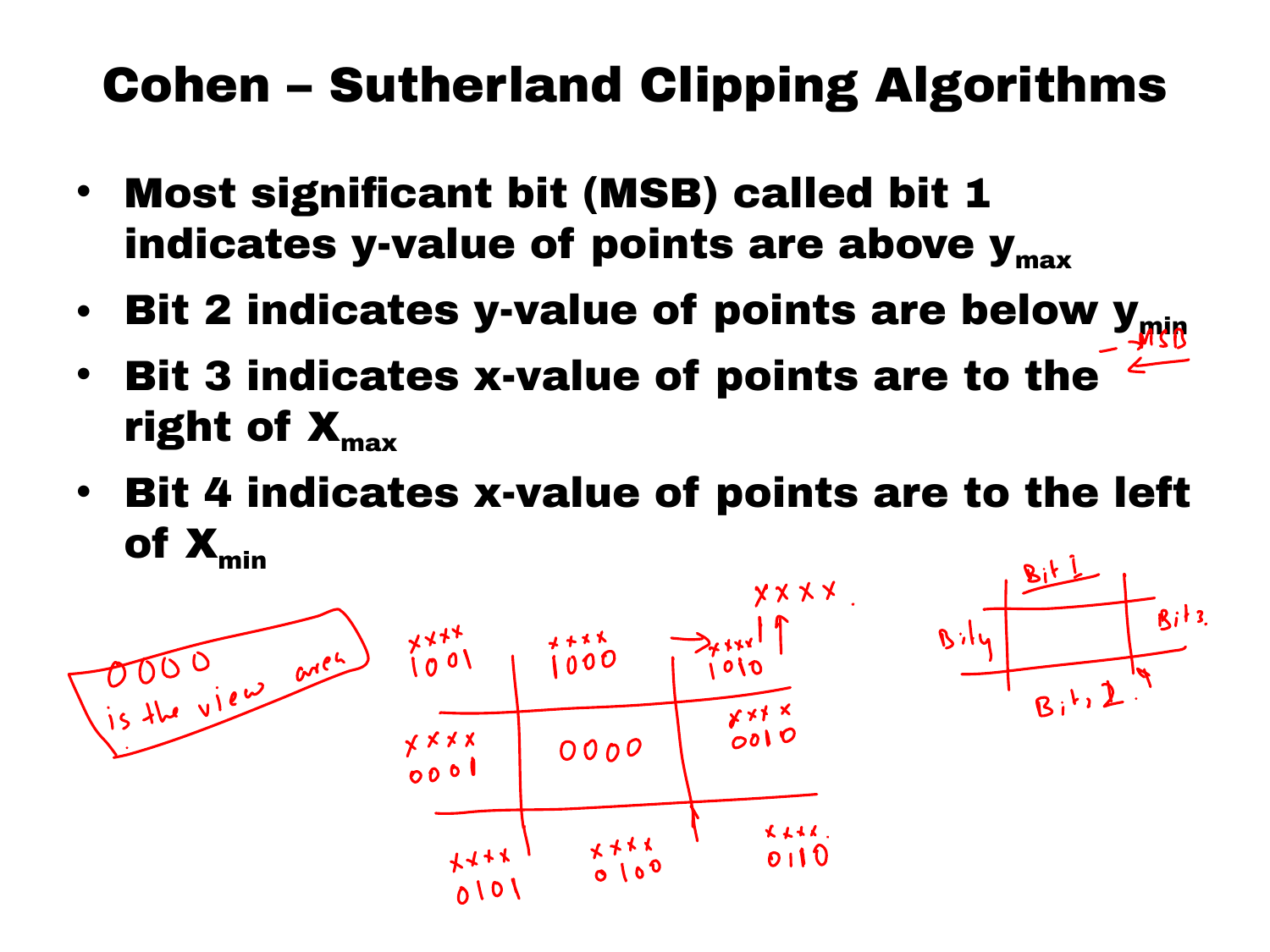

# Cohen – Sutherland Clipping Algorithms
Most significant bit (MSB) called bit 1 indicates y-value of points are above ymax
Bit 2 indicates y-value of points are below ymin
Bit 3 indicates x-value of points are to the right of Xmax
Bit 4 indicates x-value of points are to the left of Xmin